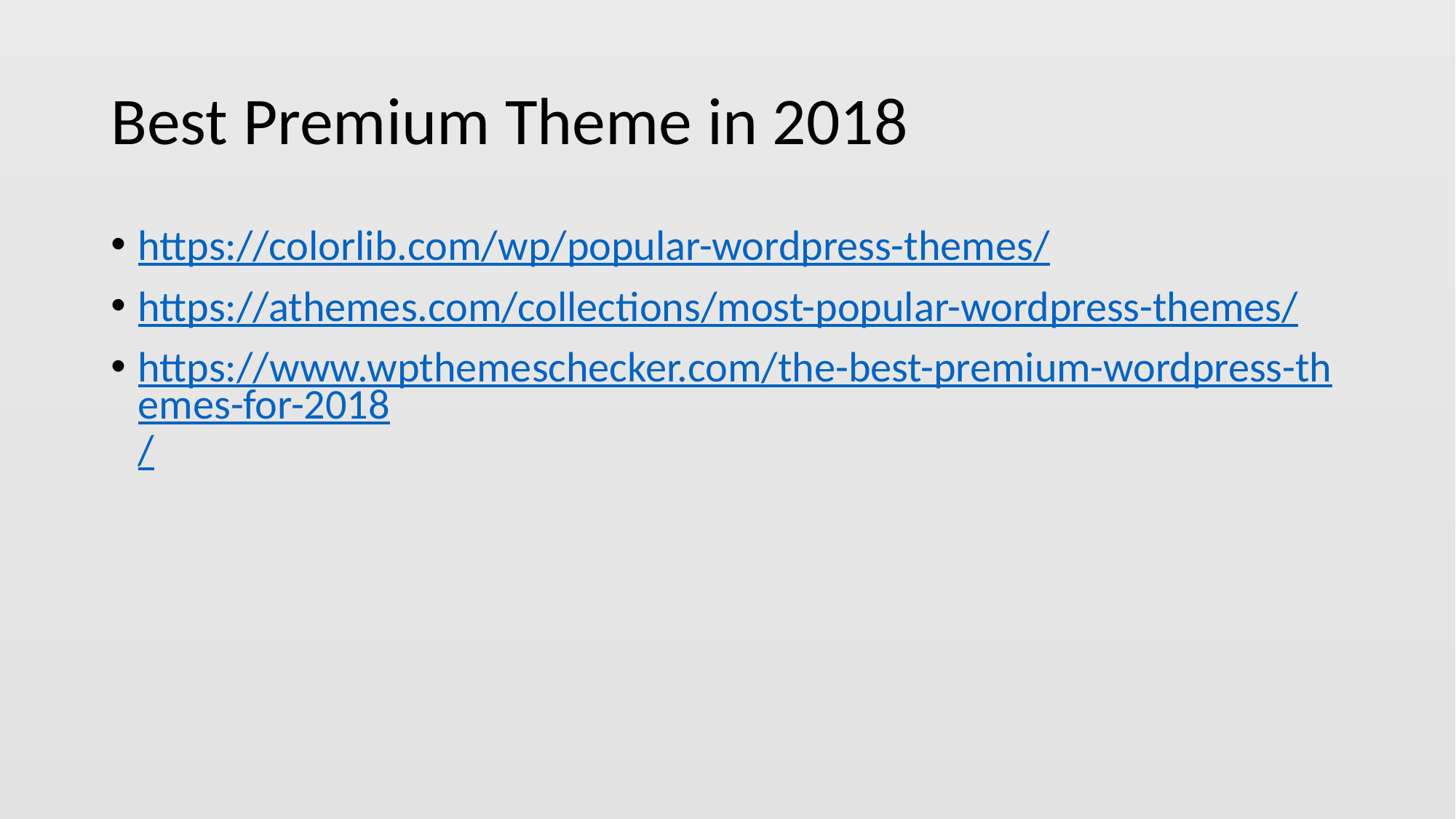

# Best Premium Theme in 2018
https://colorlib.com/wp/popular-wordpress-themes/
https://athemes.com/collections/most-popular-wordpress-themes/
https://www.wpthemeschecker.com/the-best-premium-wordpress-themes-for-2018/